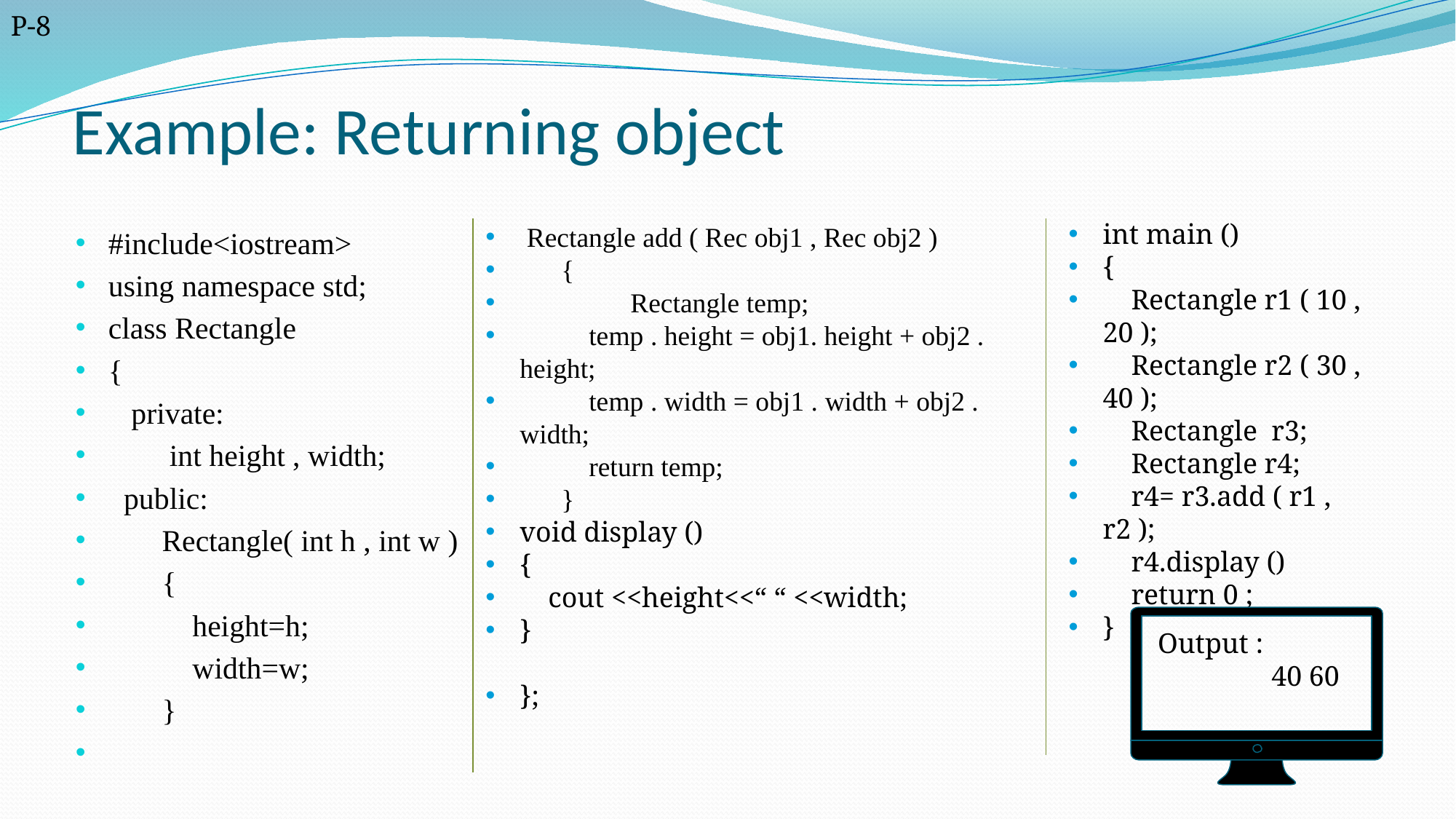

P-8
# Example: Returning object
int main ()
{
    Rectangle r1 ( 10 , 20 );
    Rectangle r2 ( 30 , 40 );
    Rectangle  r3;
    Rectangle r4;
    r4= r3.add ( r1 , r2 );
    r4.display ()
    return 0 ;
}

 Rectangle add ( Rec obj1 , Rec obj2 )
      {
                Rectangle temp;
          temp . height = obj1. height + obj2 . height;
          temp . width = obj1 . width + obj2 . width;
          return temp;
      }
void display ()
{
    cout <<height<<“ “ <<width;
}

};
#include<iostream>
using namespace std;
class Rectangle
{
   private:
        int height , width;
  public:
       Rectangle( int h , int w )
       {
           height=h;
           width=w;
       }

Output :
                40 60